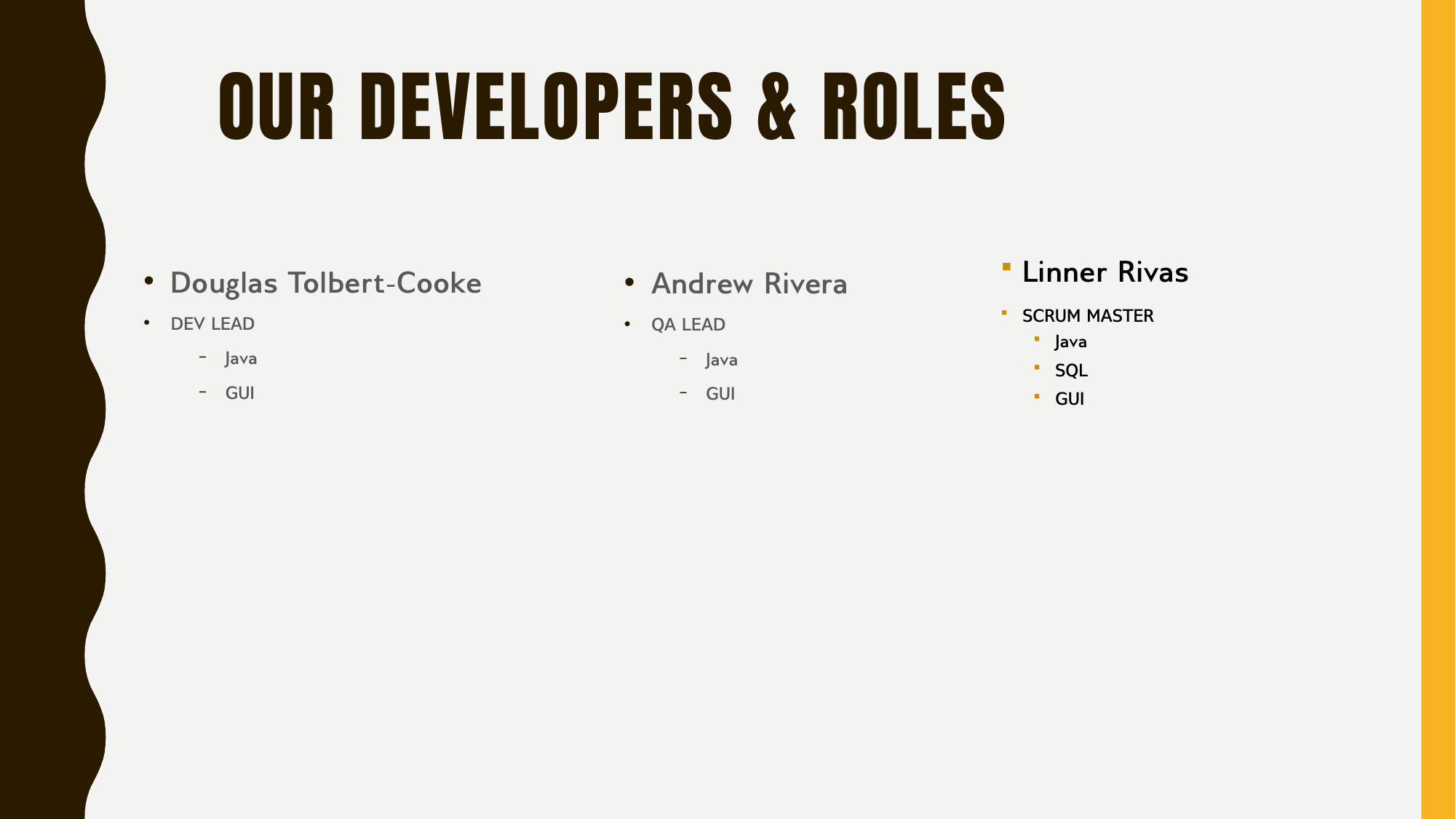

# Our Developers & roles
Linner Rivas
SCRUM MASTER
Java
SQL
GUI

Douglas Tolbert-Cooke
DEV LEAD
Java
GUI
Andrew Rivera
QA LEAD
Java
GUI